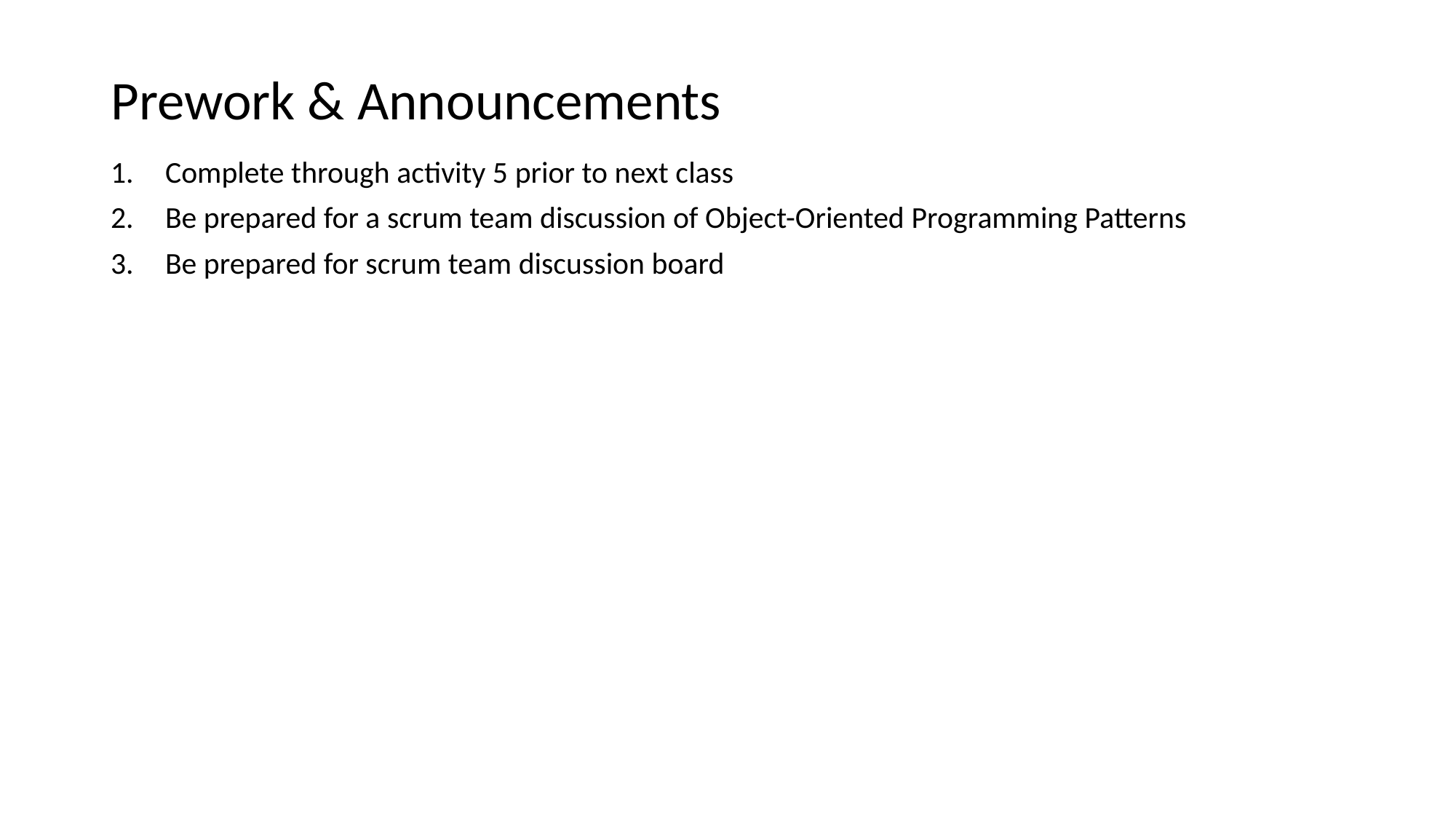

# Prework & Announcements
Complete through activity 5 prior to next class
Be prepared for a scrum team discussion of Object-Oriented Programming Patterns
Be prepared for scrum team discussion board